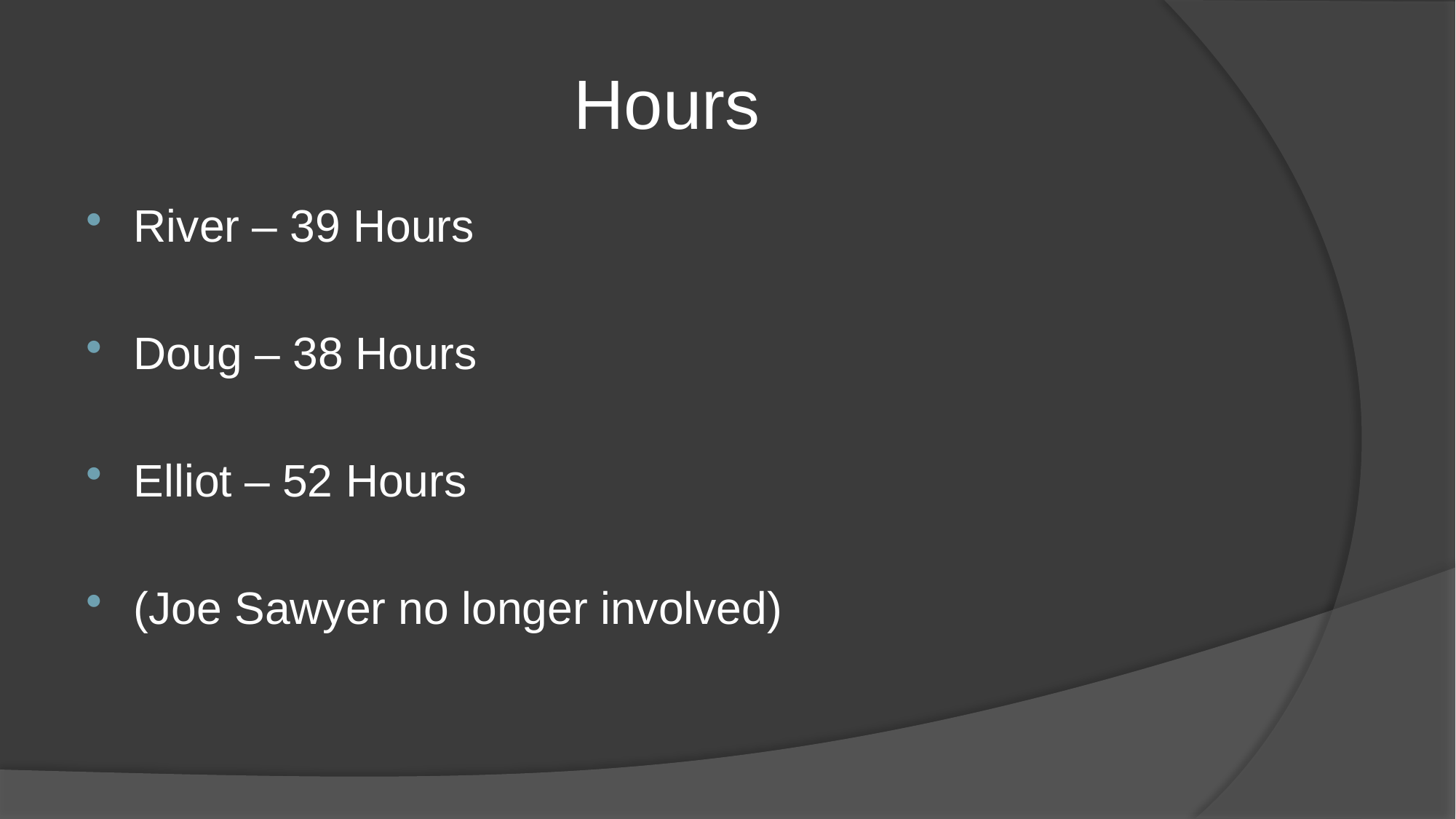

# Hours
River – 39 Hours

Doug – 38 Hours

Elliot – 52 Hours

(Joe Sawyer no longer involved)